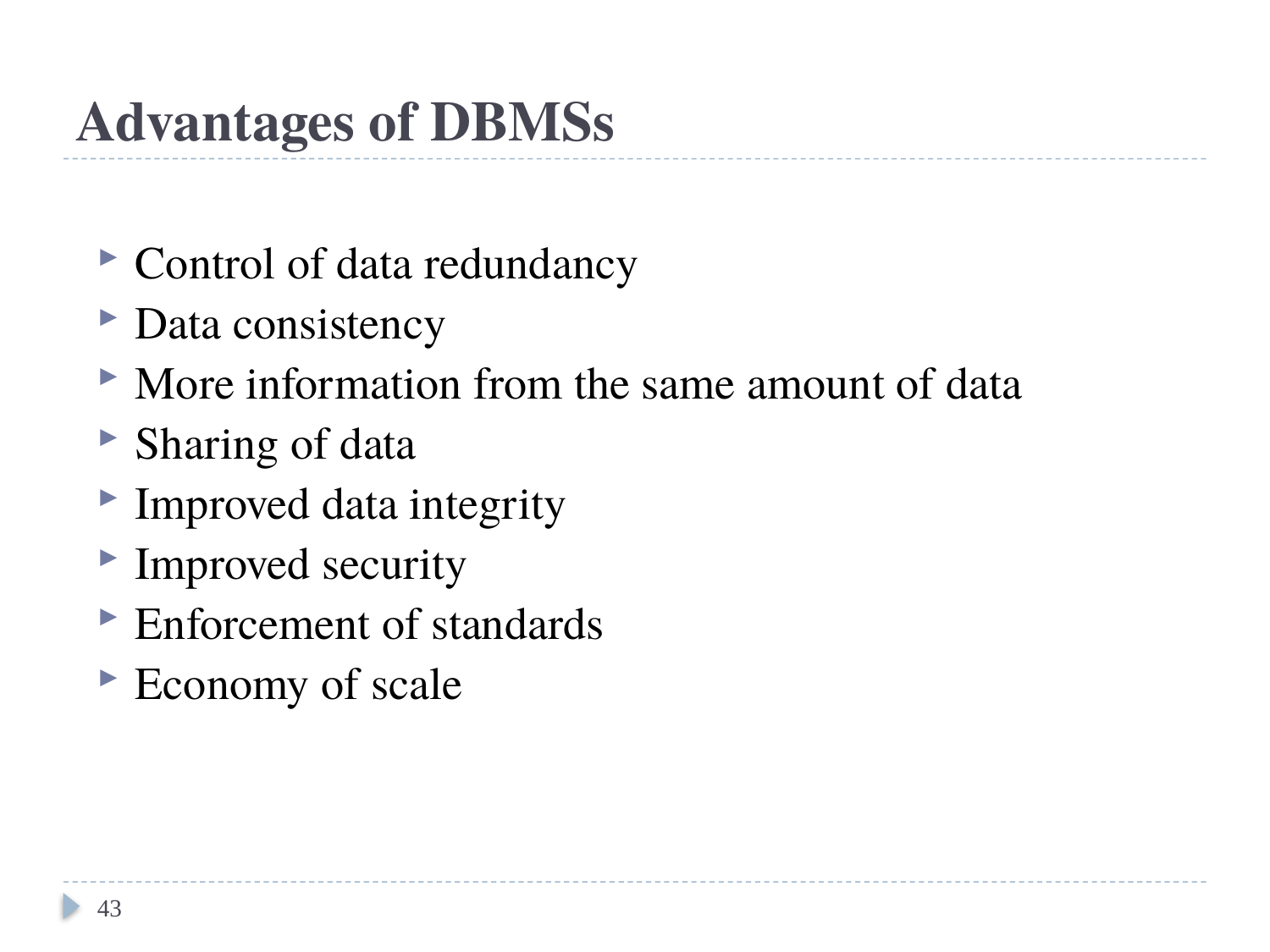

# Advantages of DBMSs
Control of data redundancy
Data consistency
More information from the same amount of data
Sharing of data
Improved data integrity
Improved security
Enforcement of standards
Economy of scale
43